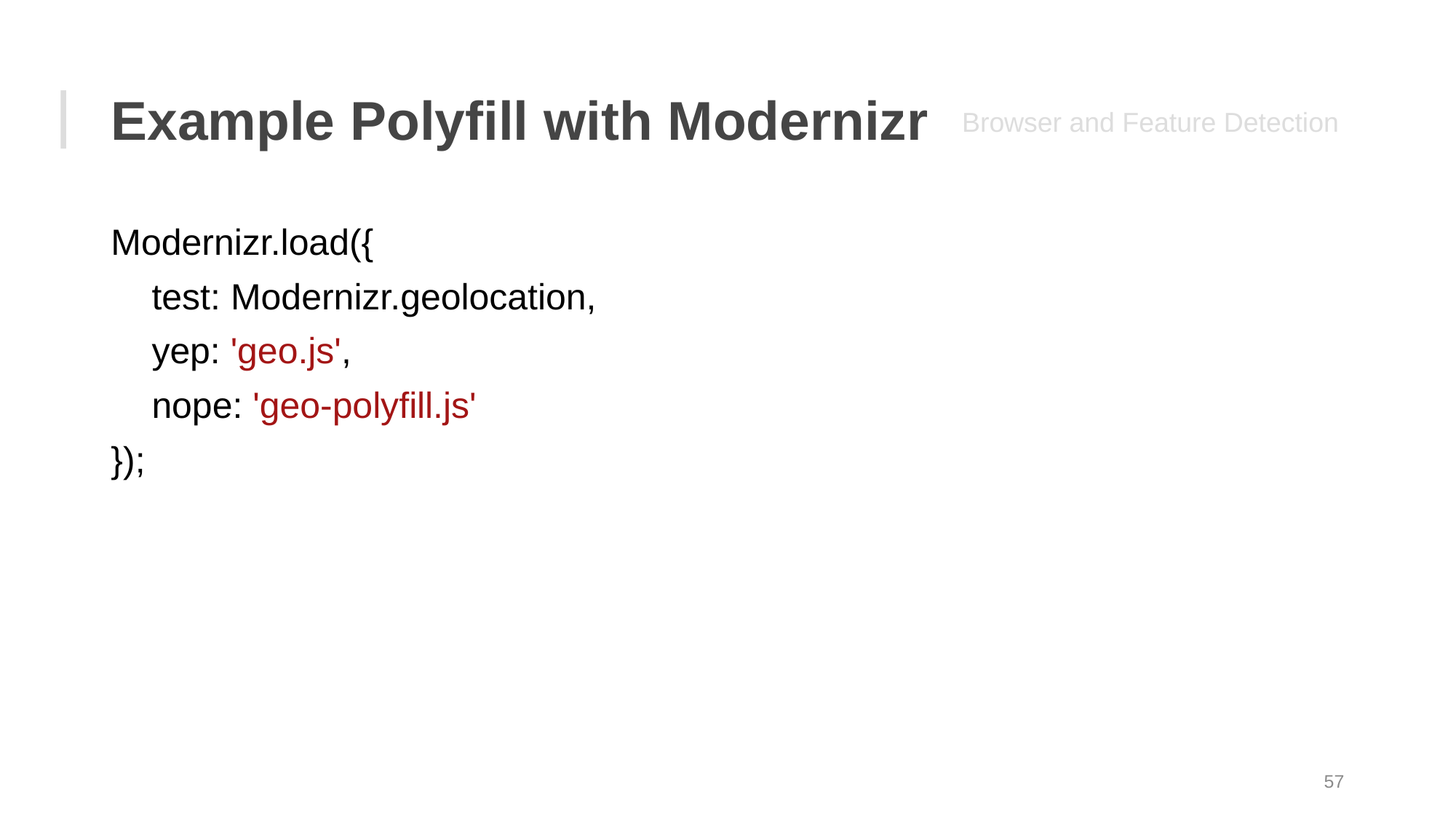

# Example Polyfill with Modernizr
Browser and Feature Detection
Modernizr.load({
    test: Modernizr.geolocation,
    yep: 'geo.js',
    nope: 'geo-polyfill.js'
});
57